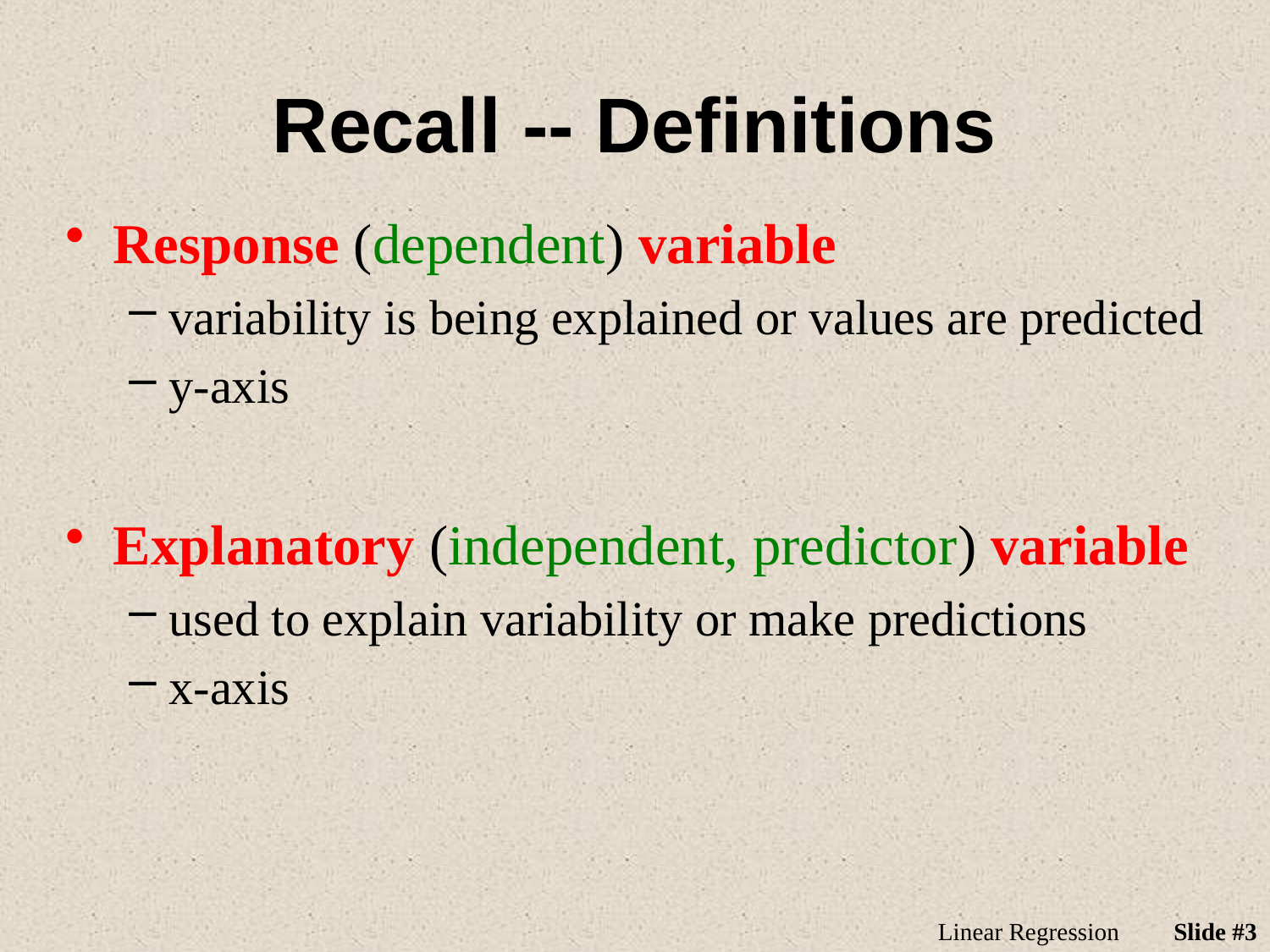

# Recall -- Definitions
Response (dependent) variable
variability is being explained or values are predicted
y-axis

Explanatory (independent, predictor) variable
used to explain variability or make predictions
x-axis
Linear Regression
Slide #3